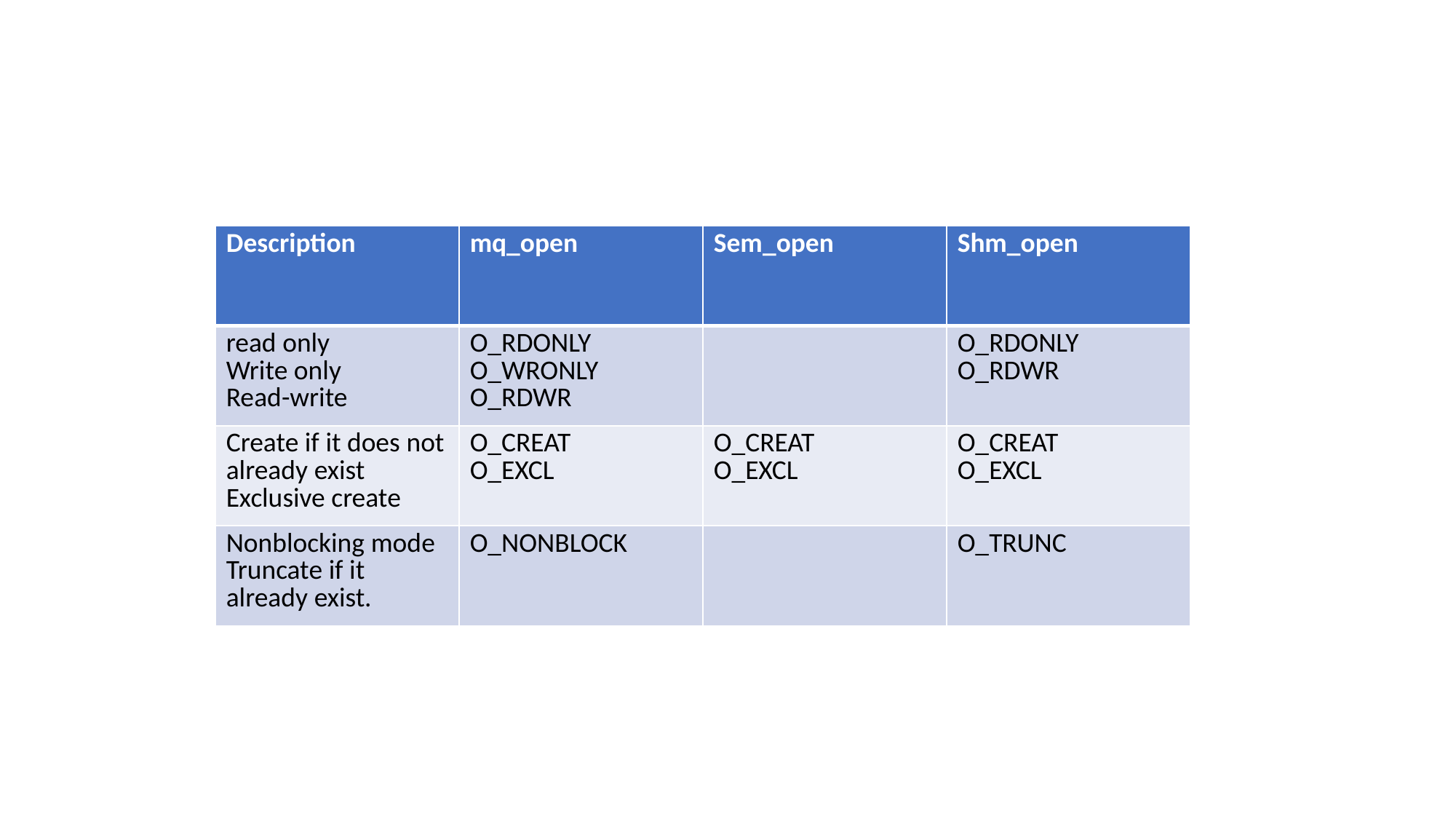

| Description | mq\_open | Sem\_open | Shm\_open |
| --- | --- | --- | --- |
| read only Write only Read-write | O\_RDONLY O\_WRONLY O\_RDWR |  | O\_RDONLY O\_RDWR |
| Create if it does not already exist Exclusive create | O\_CREAT O\_EXCL | O\_CREAT O\_EXCL | O\_CREAT O\_EXCL |
| Nonblocking mode Truncate if it already exist. | O\_NONBLOCK |  | O\_TRUNC |